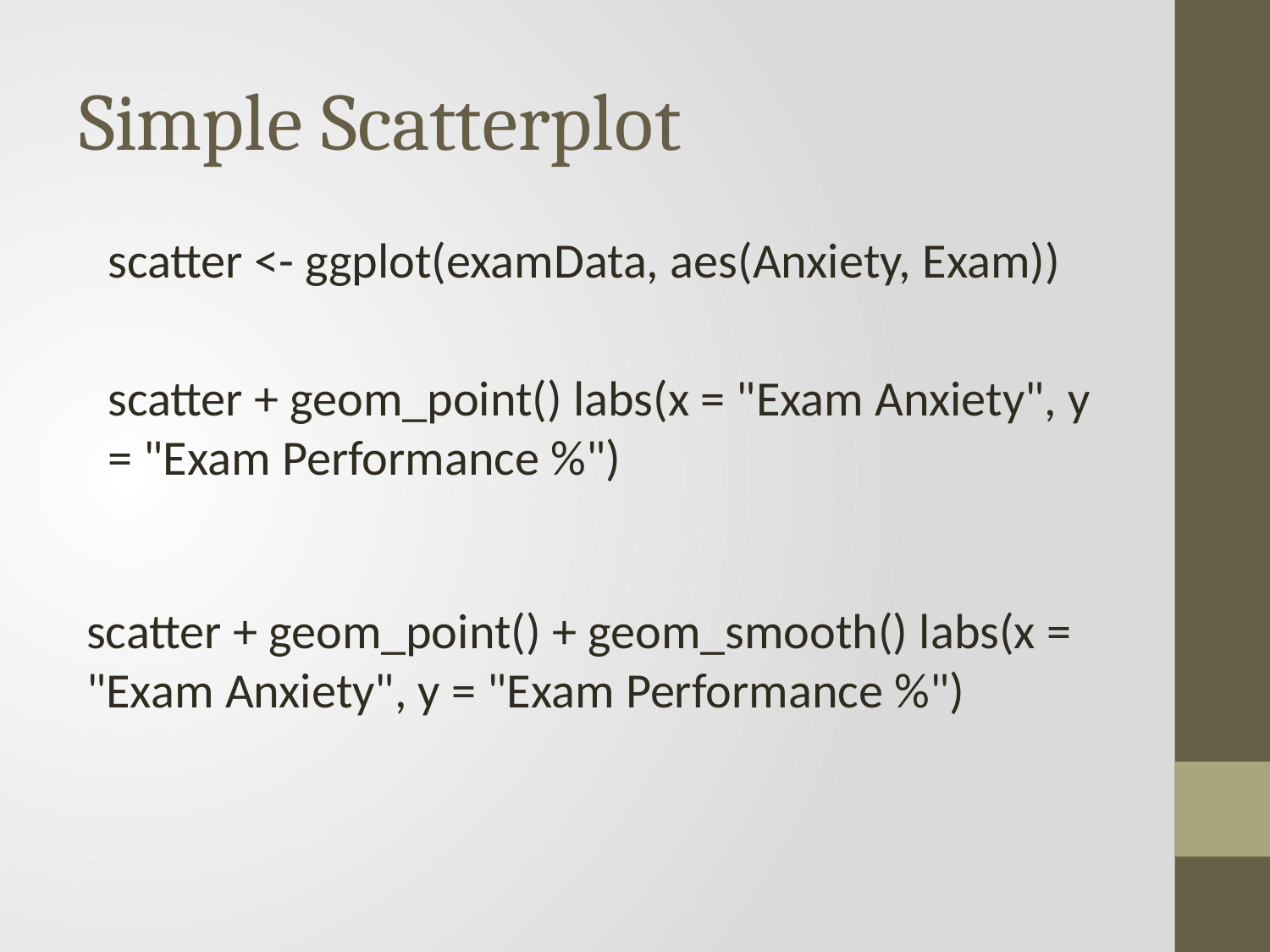

# Simple Scatterplot
scatter <- ggplot(examData, aes(Anxiety, Exam))

scatter + geom_point() labs(x = "Exam Anxiety", y = "Exam Performance %")

scatter + geom_point() + geom_smooth() labs(x = "Exam Anxiety", y = "Exam Performance %")